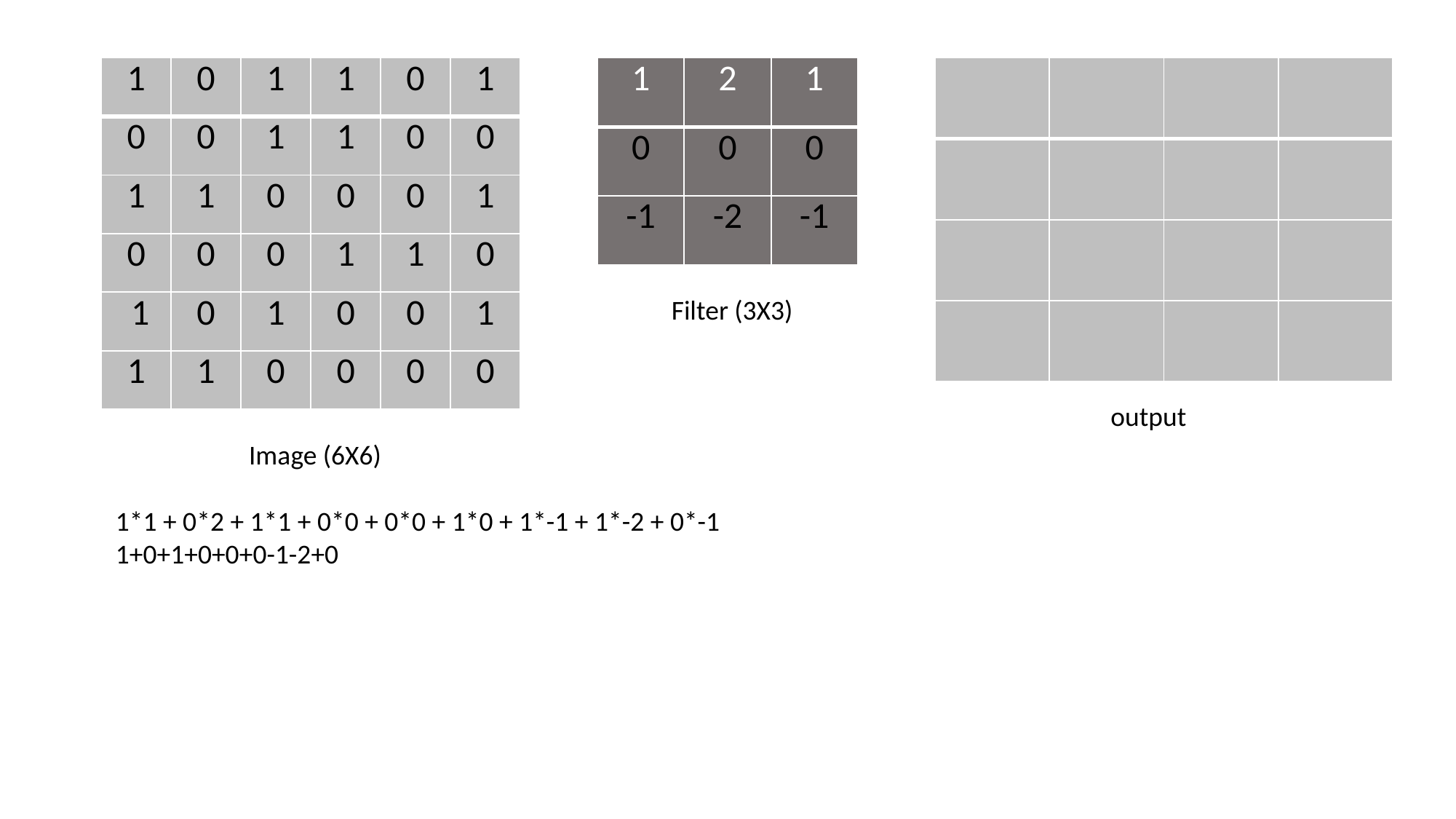

| 1 | 0 | 1 | 1 | 0 | 1 |
| --- | --- | --- | --- | --- | --- |
| 0 | 0 | 1 | 1 | 0 | 0 |
| 1 | 1 | 0 | 0 | 0 | 1 |
| 0 | 0 | 0 | 1 | 1 | 0 |
| 1 | 0 | 1 | 0 | 0 | 1 |
| 1 | 1 | 0 | 0 | 0 | 0 |
| 1 | 2 | 1 |
| --- | --- | --- |
| 0 | 0 | 0 |
| -1 | -2 | -1 |
|  |  |  |  |
| --- | --- | --- | --- |
|  |  |  |  |
|  |  |  |  |
|  |  |  |  |
Filter (3X3)
output
Image (6X6)
1*1 + 0*2 + 1*1 + 0*0 + 0*0 + 1*0 + 1*-1 + 1*-2 + 0*-1
1+0+1+0+0+0-1-2+0